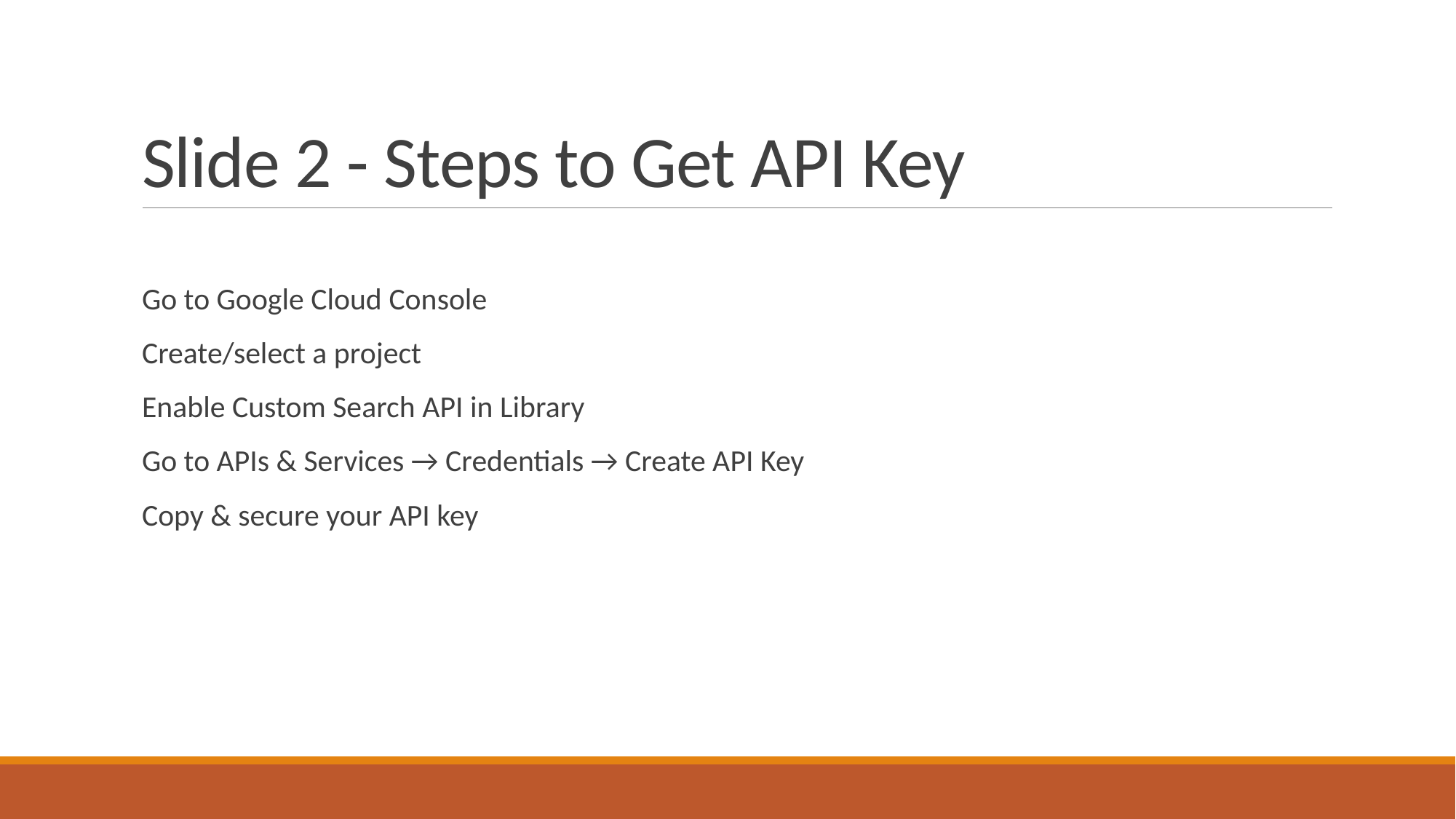

# Slide 2 - Steps to Get API Key

Go to Google Cloud Console
Create/select a project
Enable Custom Search API in Library
Go to APIs & Services → Credentials → Create API Key
Copy & secure your API key